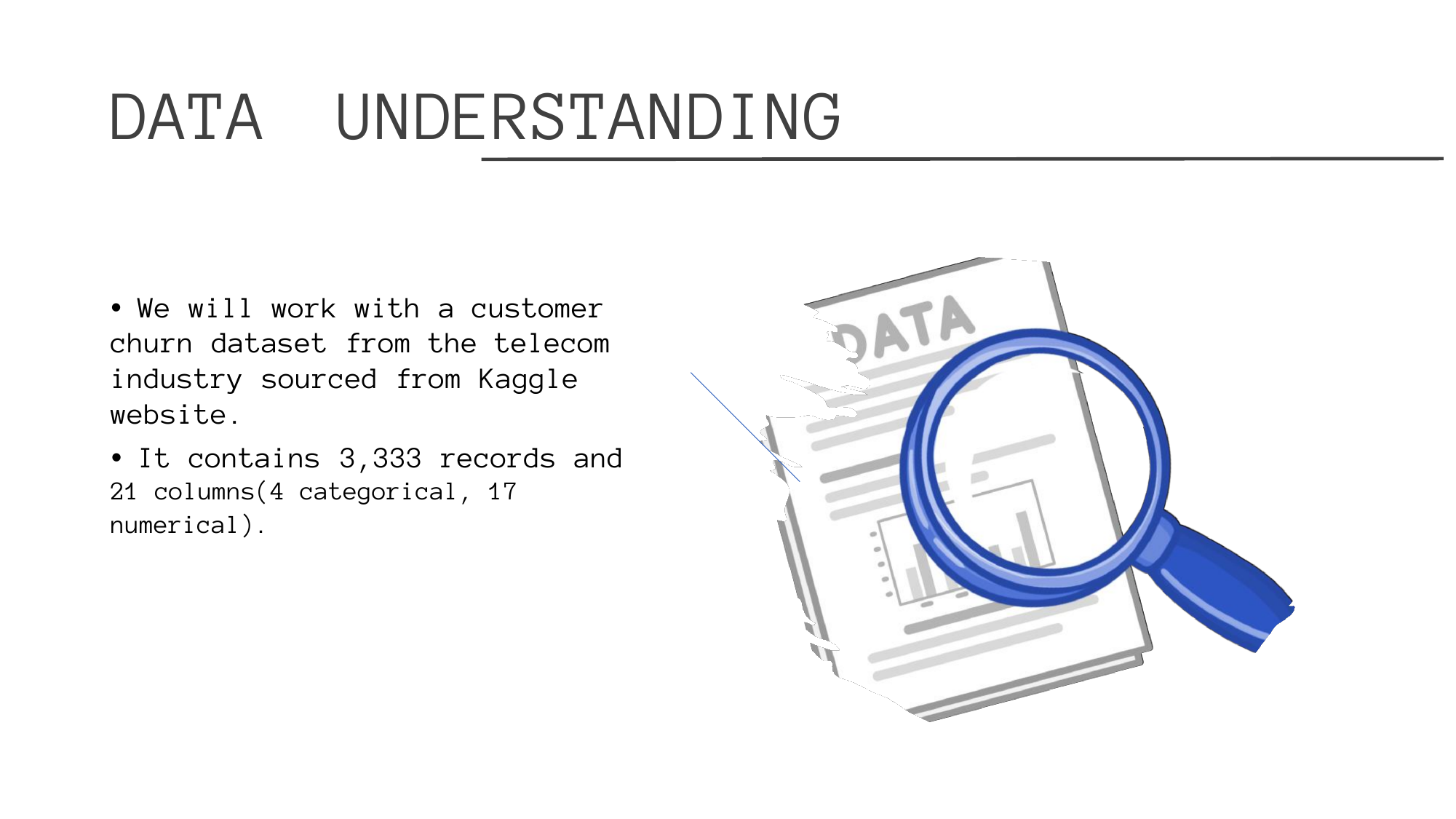

DATA
UNDERSTANDING

• 	We will work with a customer
churn dataset from the telecom
industry sourced from Kaggle
website.
• It contains 3,333 records and
21 columns(4 categorical, 17
numerical).